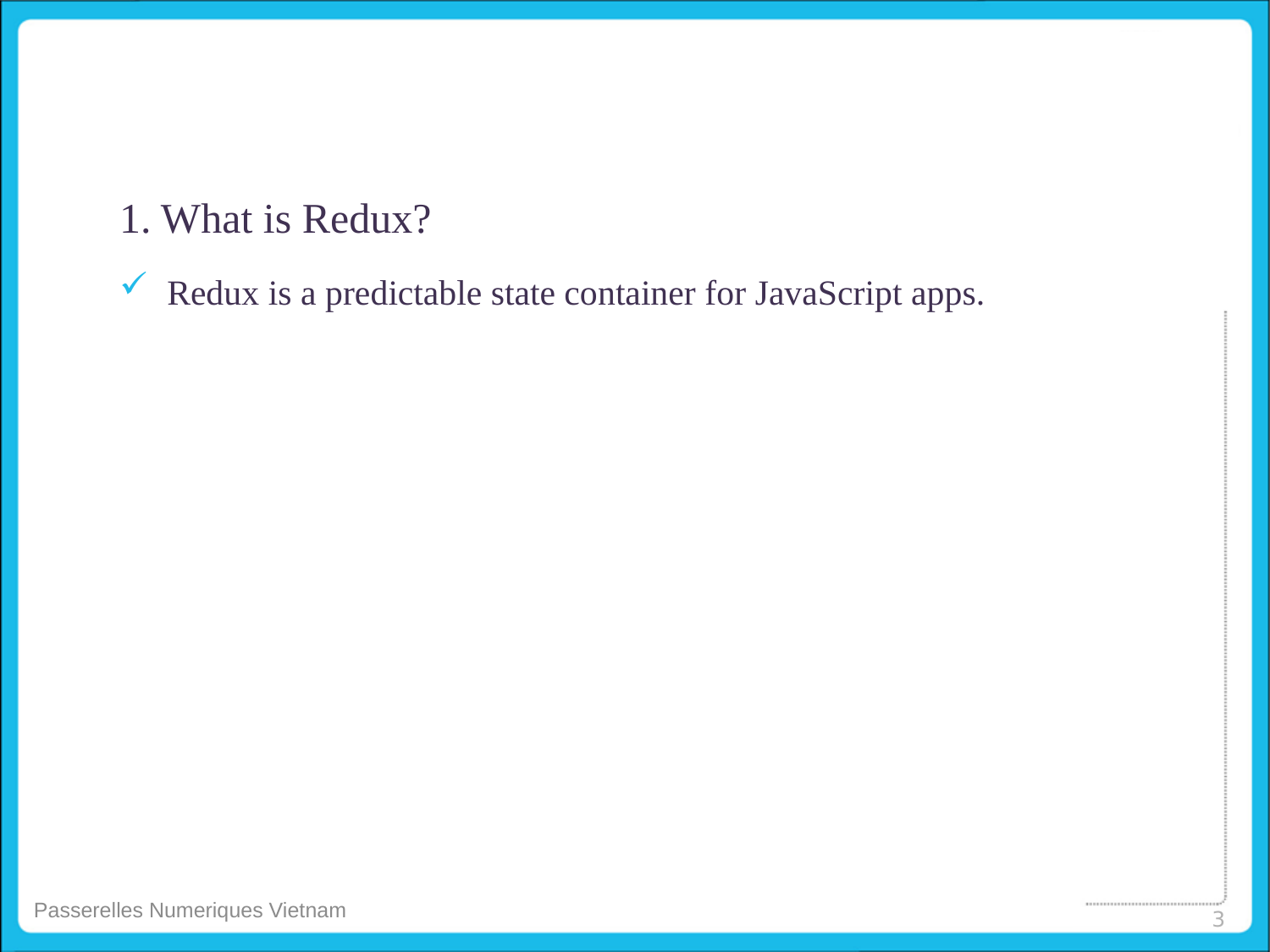

1. What is Redux?
Redux is a predictable state container for JavaScript apps.

3